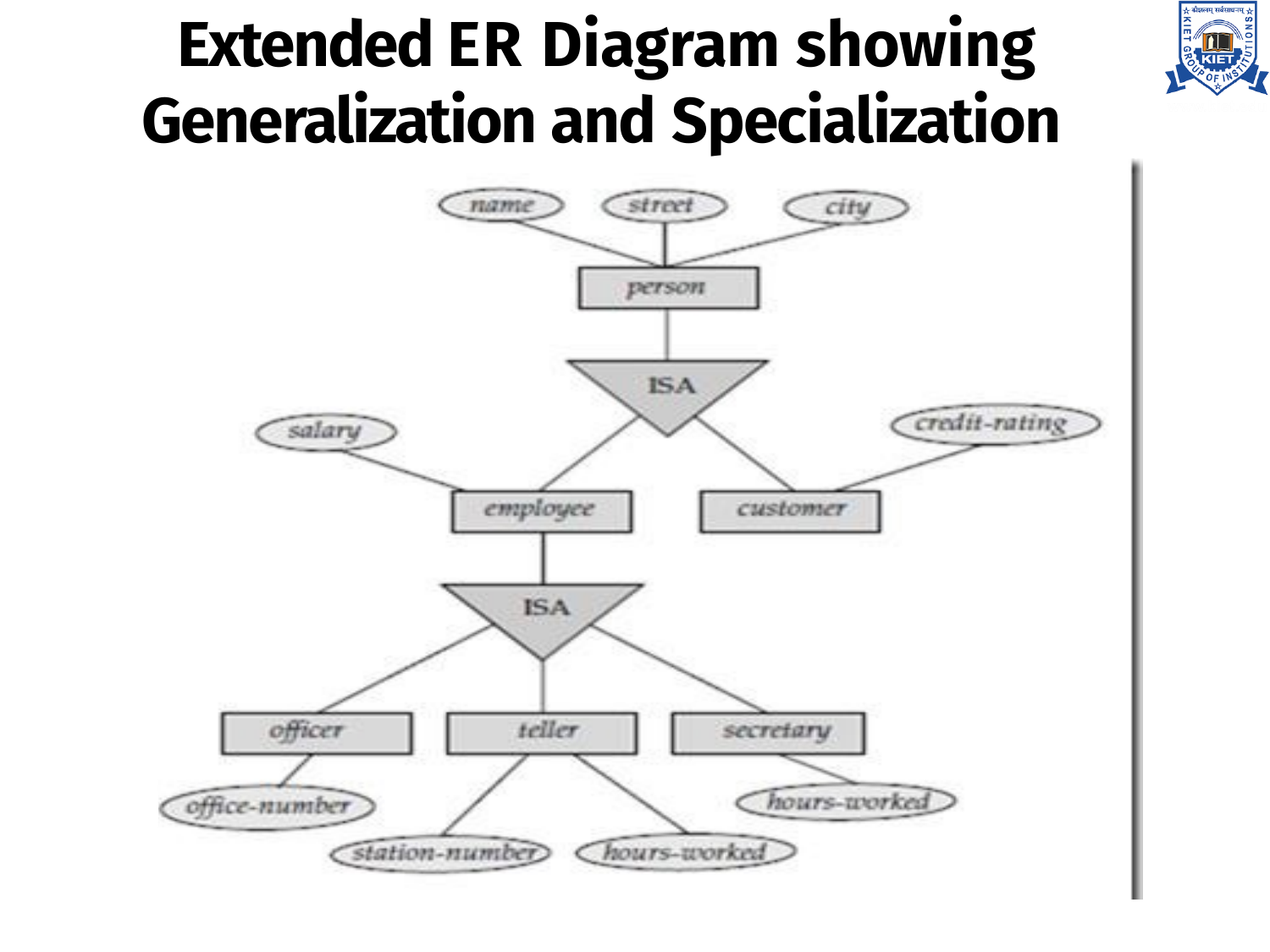

# Extended ER Diagram showing  Generalization and Specialization